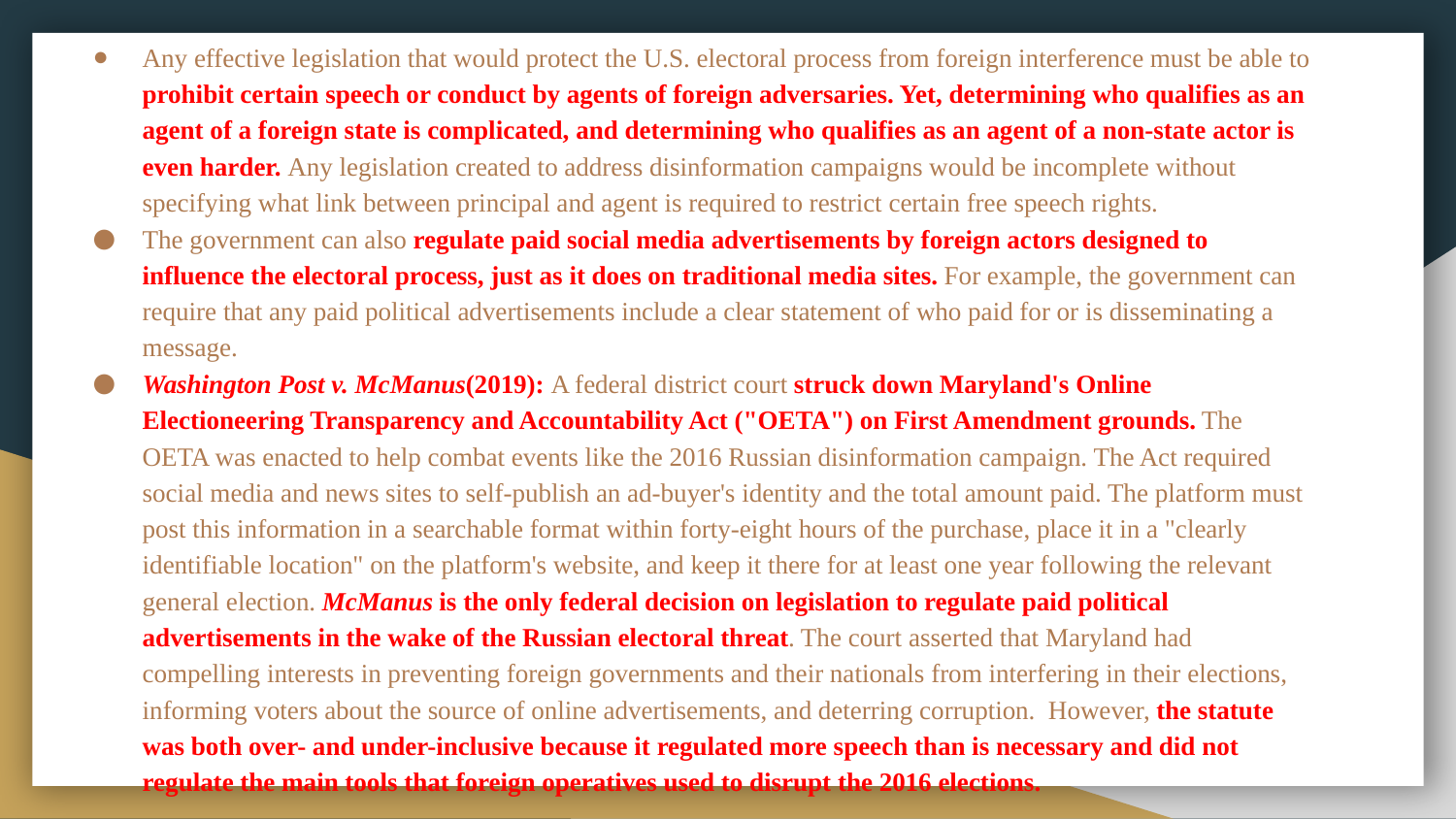

Any effective legislation that would protect the U.S. electoral process from foreign interference must be able to prohibit certain speech or conduct by agents of foreign adversaries. Yet, determining who qualifies as an agent of a foreign state is complicated, and determining who qualifies as an agent of a non-state actor is even harder. Any legislation created to address disinformation campaigns would be incomplete without specifying what link between principal and agent is required to restrict certain free speech rights.
The government can also regulate paid social media advertisements by foreign actors designed to influence the electoral process, just as it does on traditional media sites. For example, the government can require that any paid political advertisements include a clear statement of who paid for or is disseminating a message.
Washington Post v. McManus(2019): A federal district court struck down Maryland's Online Electioneering Transparency and Accountability Act ("OETA") on First Amendment grounds. The OETA was enacted to help combat events like the 2016 Russian disinformation campaign. The Act required social media and news sites to self-publish an ad-buyer's identity and the total amount paid. The platform must post this information in a searchable format within forty-eight hours of the purchase, place it in a "clearly identifiable location" on the platform's website, and keep it there for at least one year following the relevant general election. McManus is the only federal decision on legislation to regulate paid political advertisements in the wake of the Russian electoral threat. The court asserted that Maryland had compelling interests in preventing foreign governments and their nationals from interfering in their elections, informing voters about the source of online advertisements, and deterring corruption.  However, the statute was both over- and under-inclusive because it regulated more speech than is necessary and did not regulate the main tools that foreign operatives used to disrupt the 2016 elections.